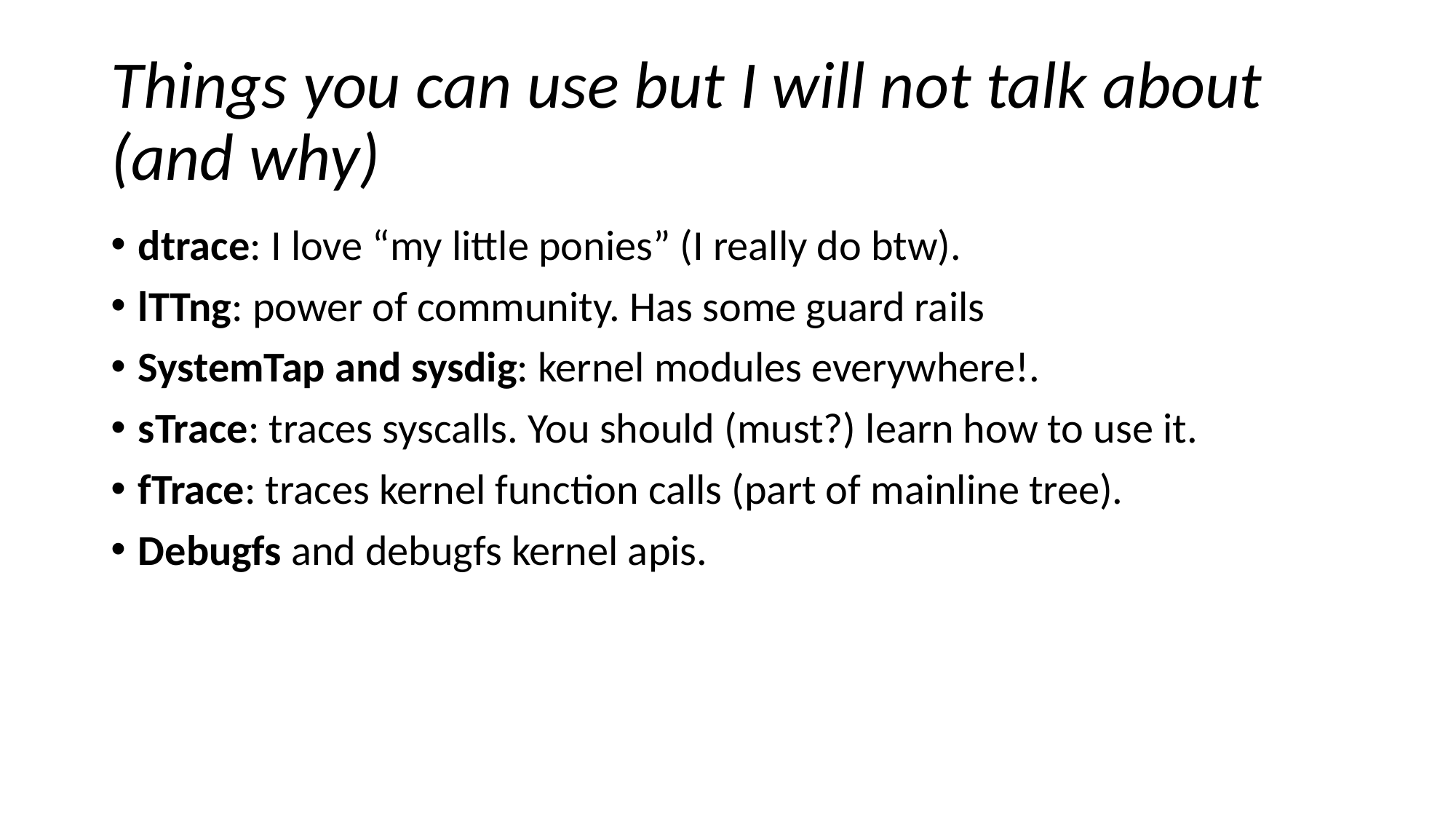

# Things you can use but I will not talk about (and why)
dtrace: I love “my little ponies” (I really do btw).
lTTng: power of community. Has some guard rails
SystemTap and sysdig: kernel modules everywhere!.
sTrace: traces syscalls. You should (must?) learn how to use it.
fTrace: traces kernel function calls (part of mainline tree).
Debugfs and debugfs kernel apis.